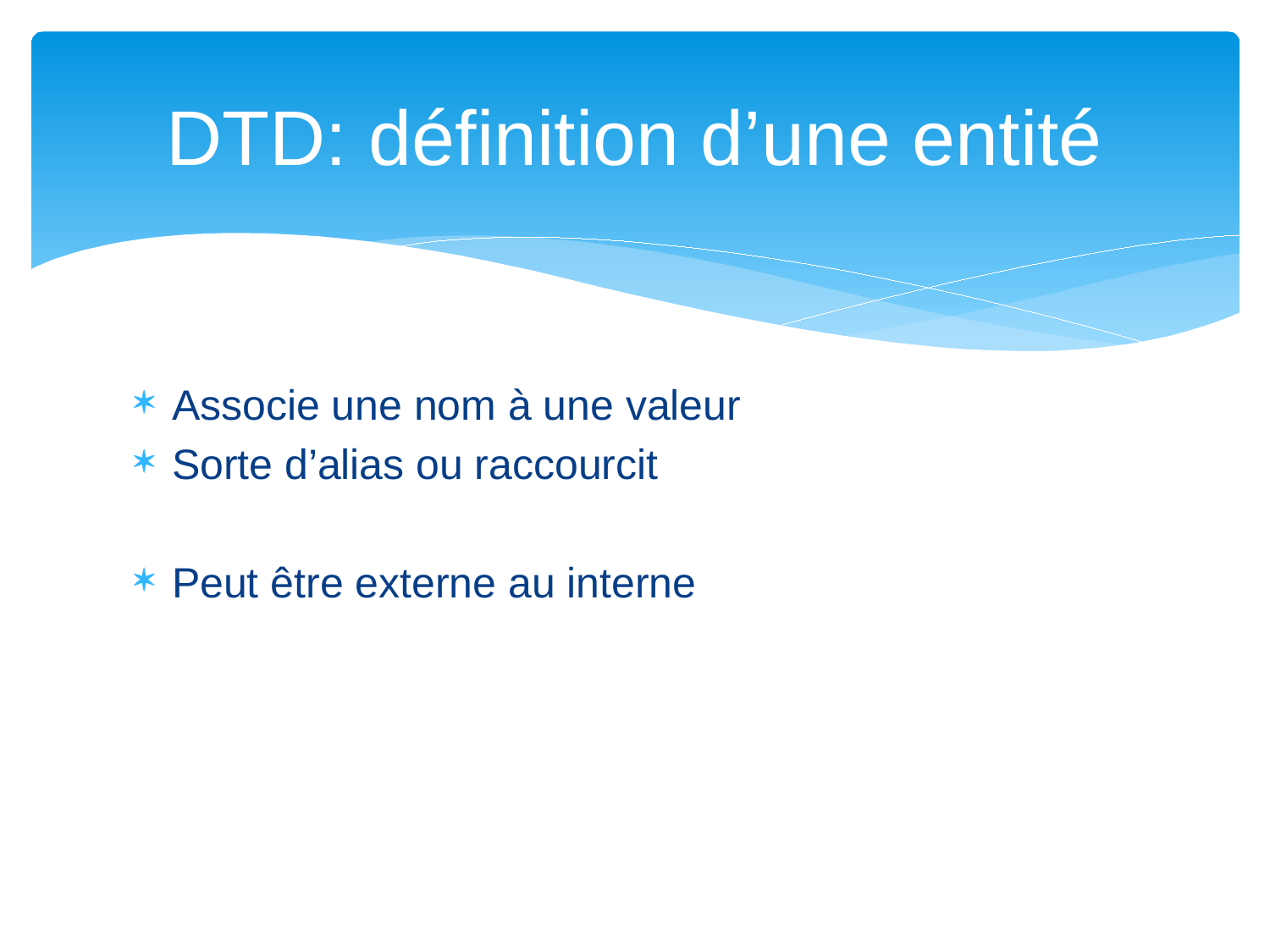

# DTD: définition d’une entité
Associe une nom à une valeur
Sorte d’alias ou raccourcit

Peut être externe au interne